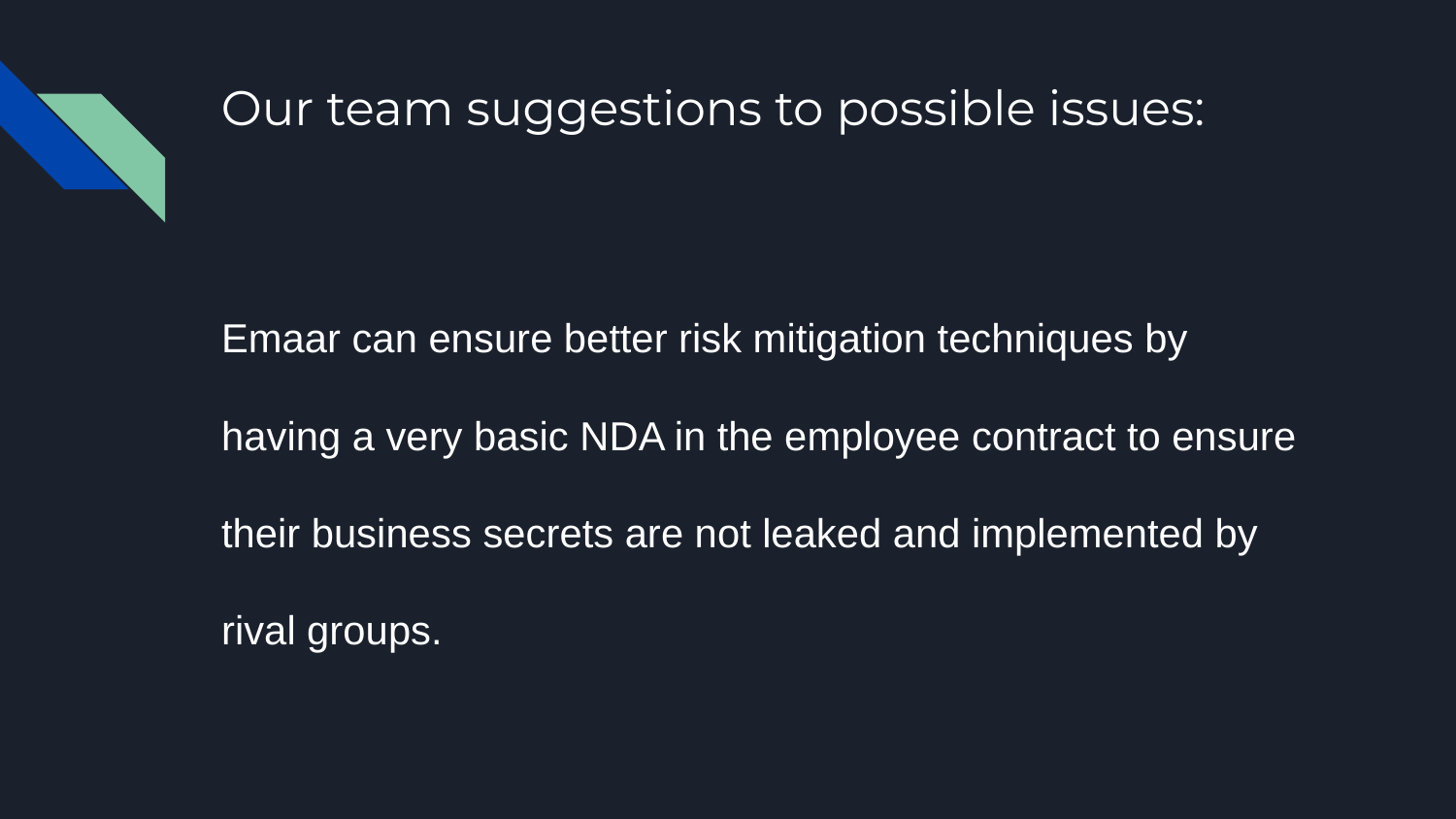

# Our team suggestions to possible issues:
Emaar can ensure better risk mitigation techniques by having a very basic NDA in the employee contract to ensure their business secrets are not leaked and implemented by rival groups.